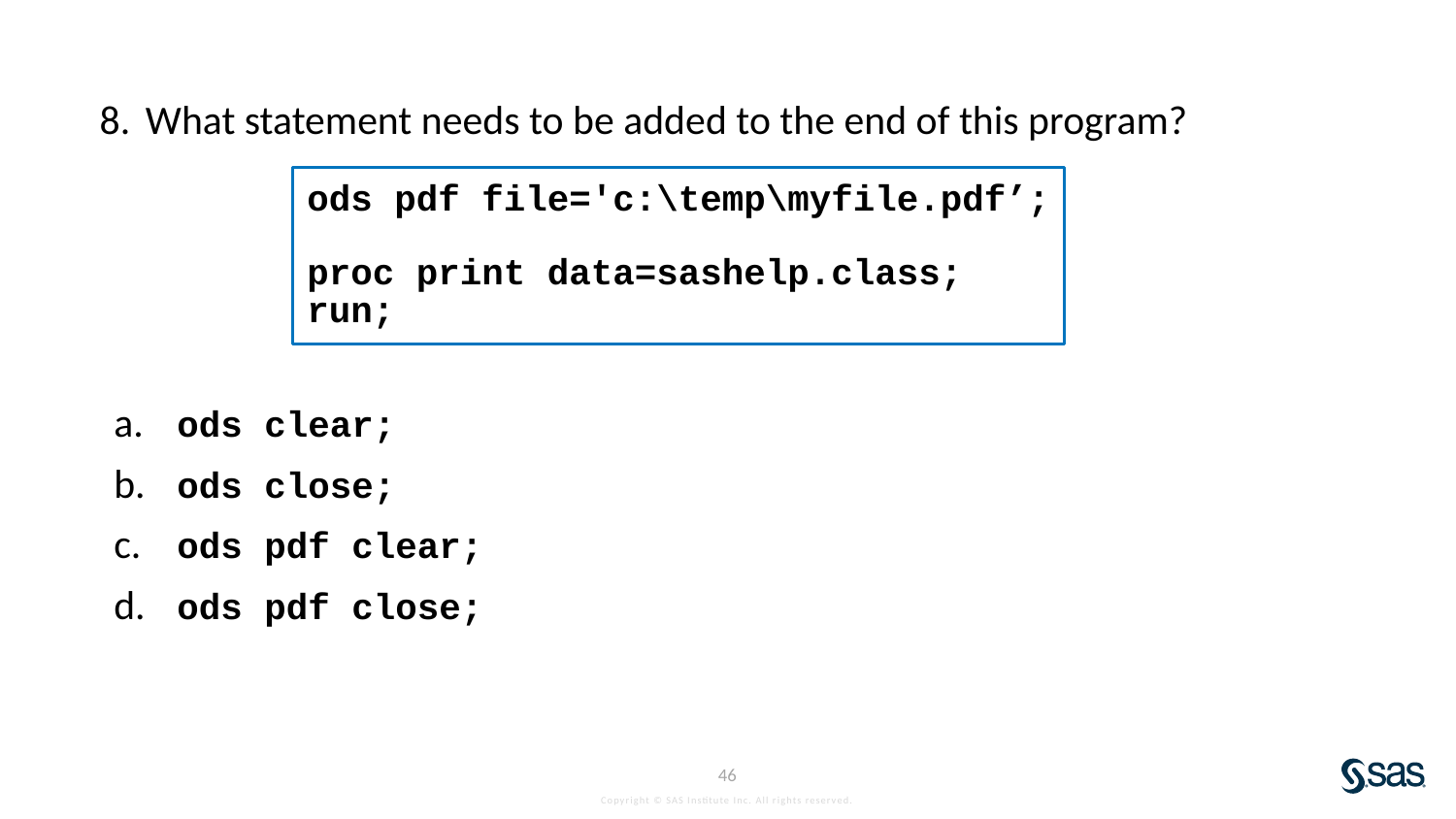

What statement needs to be added to the end of this program?

 ods clear;
 ods close;
 ods pdf clear;
 ods pdf close;
ods pdf file='c:\temp\myfile.pdf’;

proc print data=sashelp.class;
run;